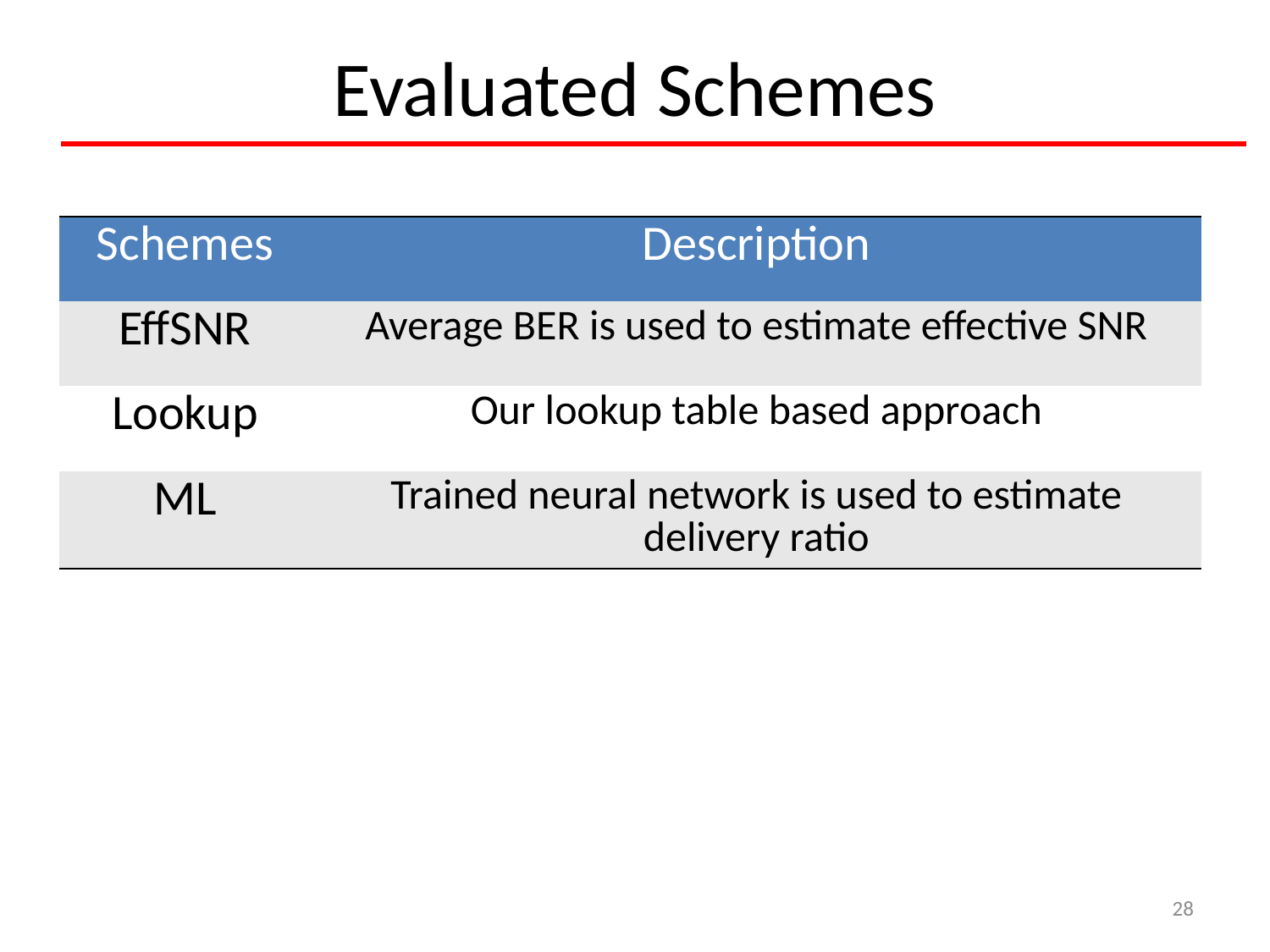

# Evaluated Schemes
| Schemes | Description |
| --- | --- |
| EffSNR | Average BER is used to estimate effective SNR |
| Lookup | Our lookup table based approach |
| ML | Trained neural network is used to estimate delivery ratio |
28